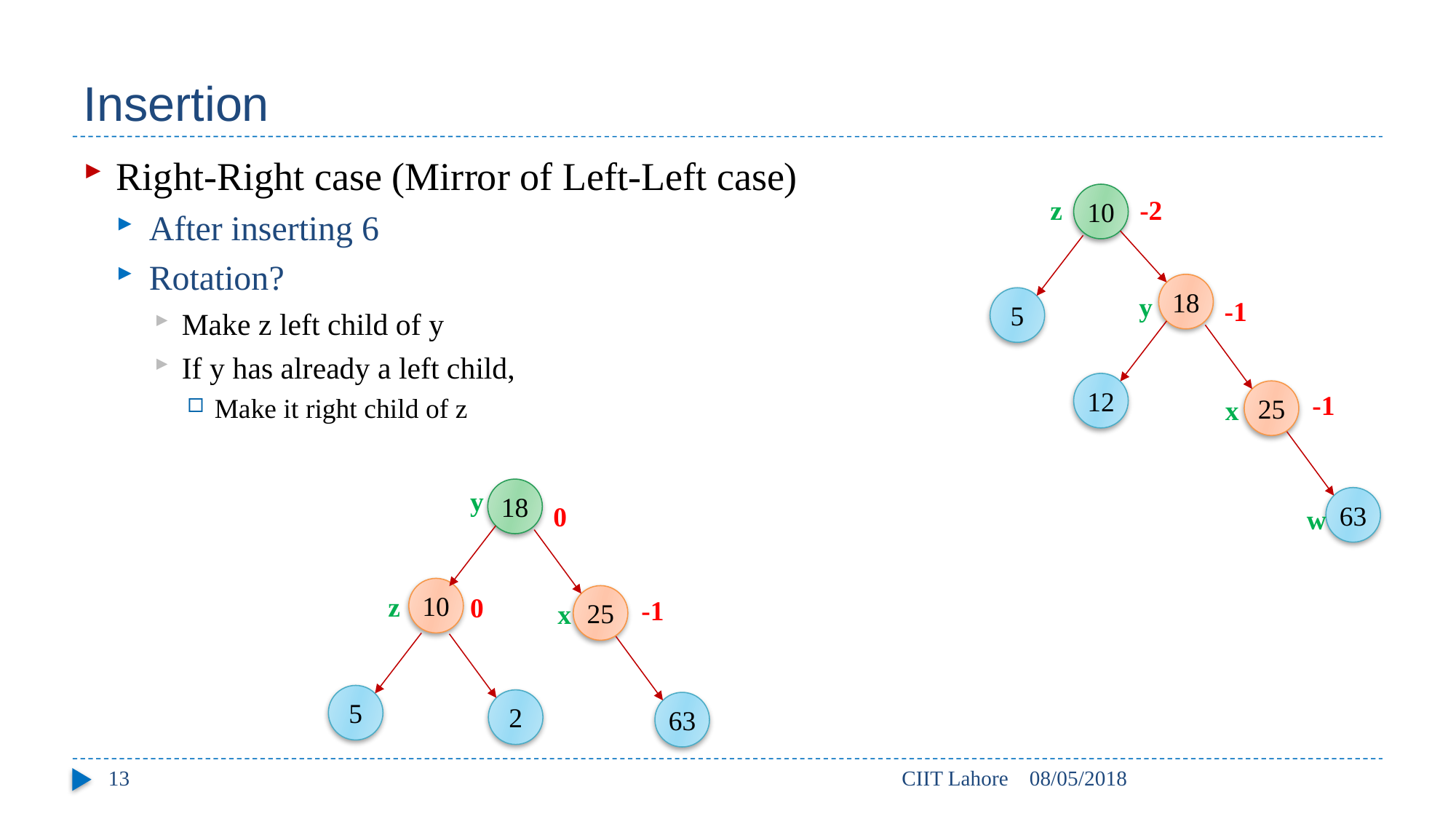

# Insertion
Right-Right case (Mirror of Left-Left case)
After inserting 6
Rotation?
Make z left child of y
If y has already a left child,
Make it right child of z

10
z
-2
18
y
5
-1
12
25
-1
x
y
18
63
0
w
10
z
0
25
-1
x
5
2
63
13
CIIT Lahore
08/05/2018